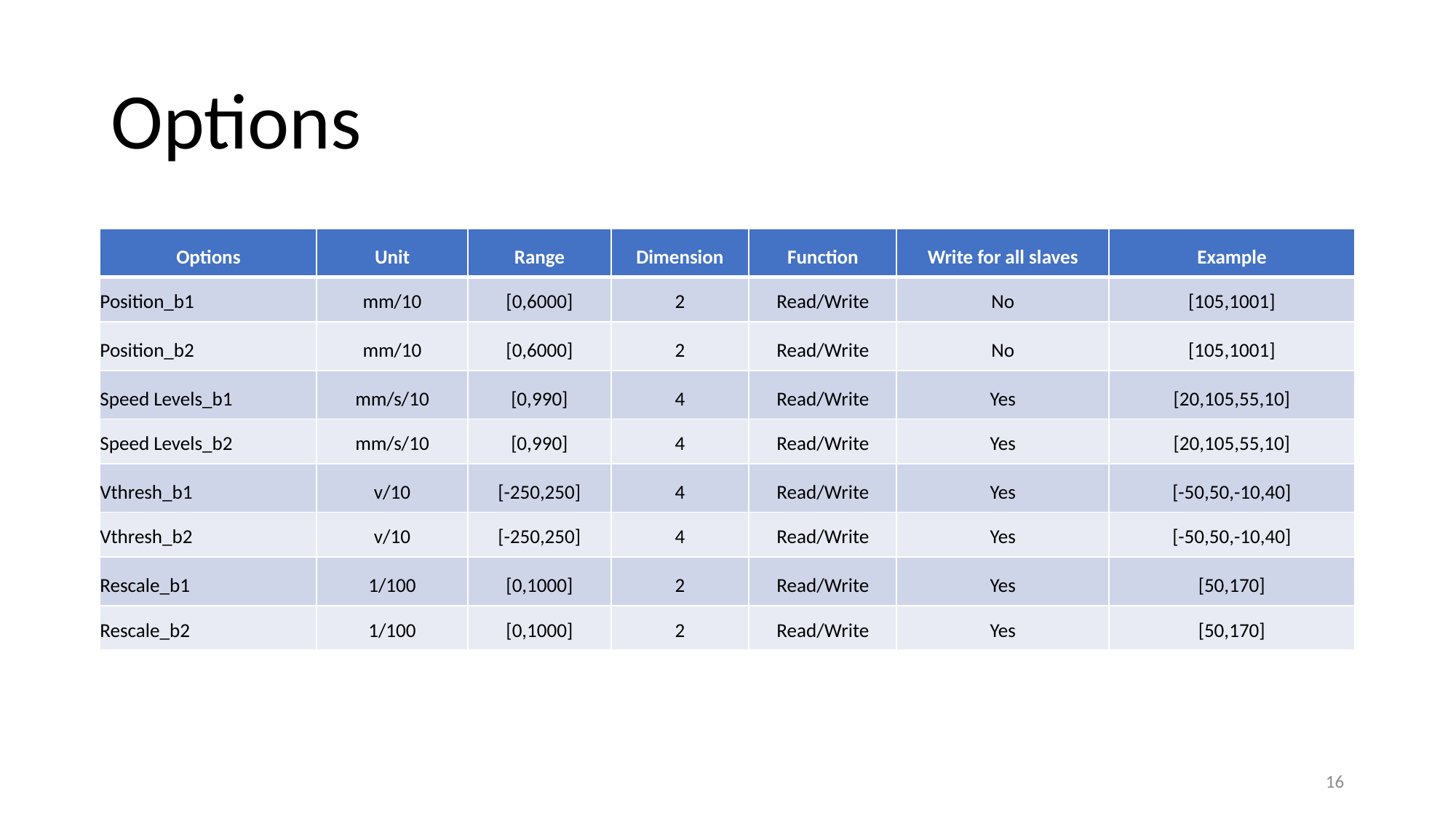

# Options
| Options | Unit | Range | Dimension | Function | Write for all slaves | Example |
| --- | --- | --- | --- | --- | --- | --- |
| Position\_b1 | mm/10 | [0,6000] | 2 | Read/Write | No | [105,1001] |
| Position\_b2 | mm/10 | [0,6000] | 2 | Read/Write | No | [105,1001] |
| Speed Levels\_b1 | mm/s/10 | [0,990] | 4 | Read/Write | Yes | [20,105,55,10] |
| Speed Levels\_b2 | mm/s/10 | [0,990] | 4 | Read/Write | Yes | [20,105,55,10] |
| Vthresh\_b1 | v/10 | [-250,250] | 4 | Read/Write | Yes | [-50,50,-10,40] |
| Vthresh\_b2 | v/10 | [-250,250] | 4 | Read/Write | Yes | [-50,50,-10,40] |
| Rescale\_b1 | 1/100 | [0,1000] | 2 | Read/Write | Yes | [50,170] |
| Rescale\_b2 | 1/100 | [0,1000] | 2 | Read/Write | Yes | [50,170] |
16